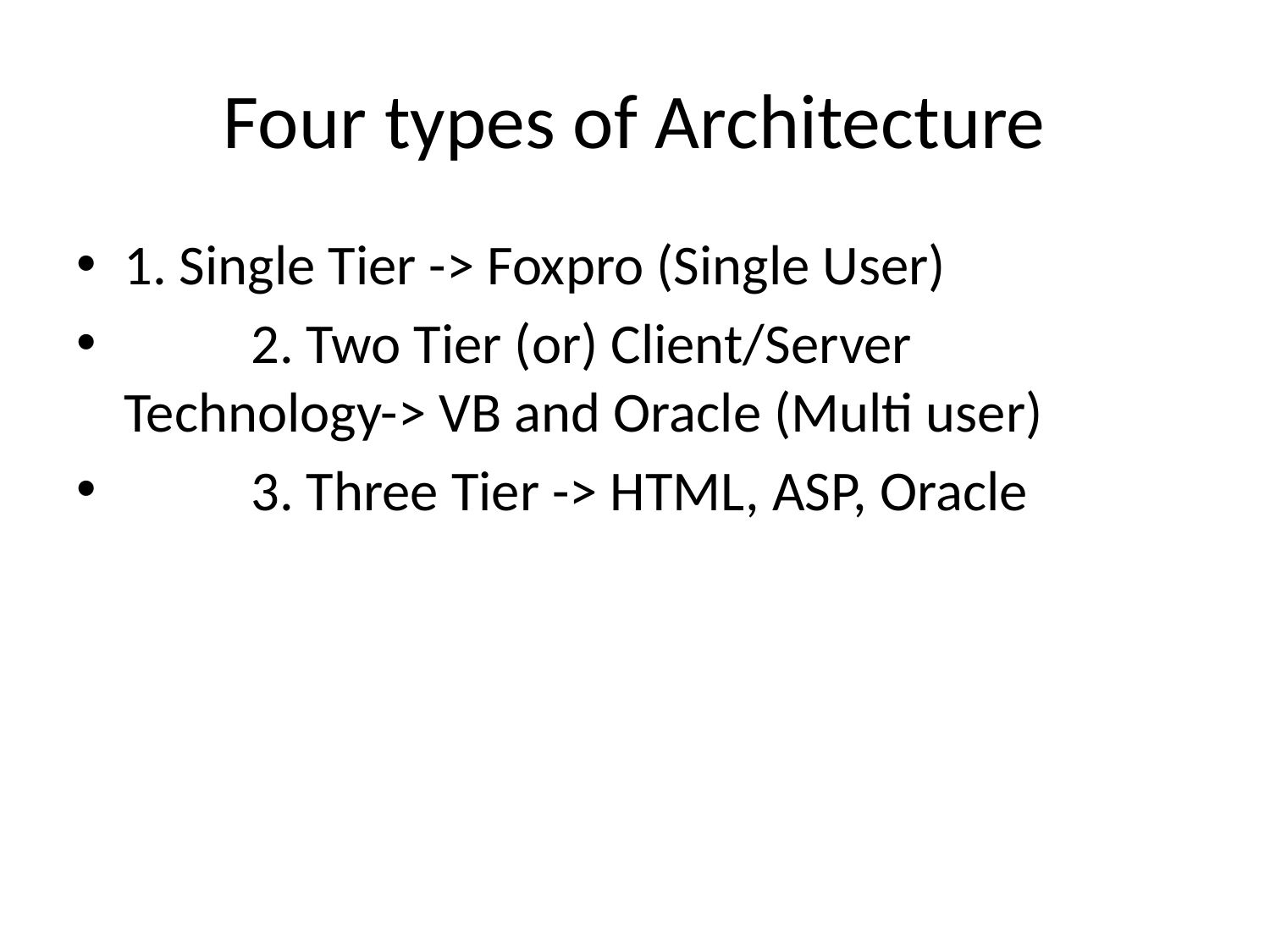

# Four types of Architecture
1. Single Tier -> Foxpro (Single User)
	2. Two Tier (or) Client/Server Technology-> VB and Oracle (Multi user)
	3. Three Tier -> HTML, ASP, Oracle